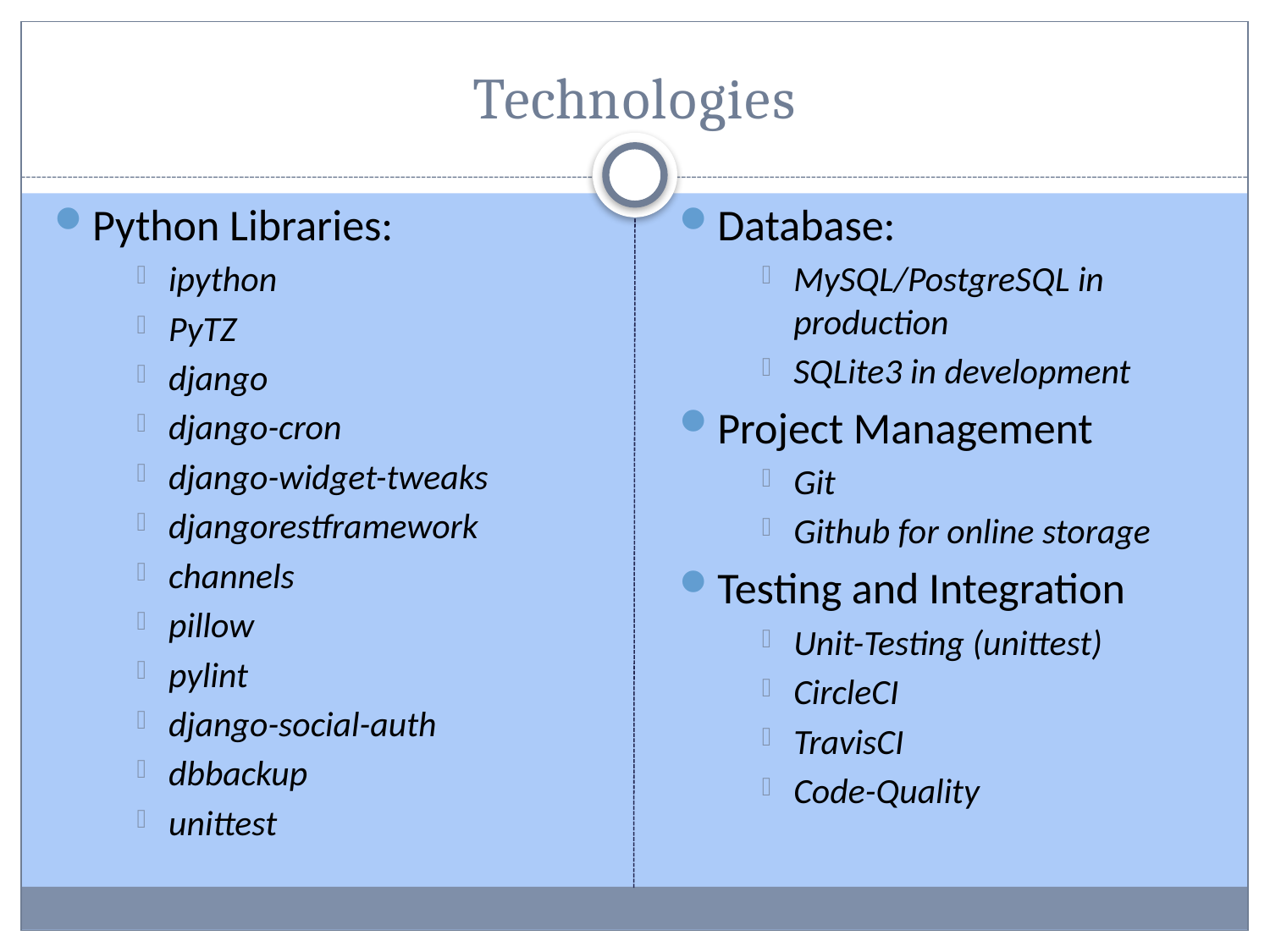

# Technologies
Python Libraries:
ipython
PyTZ
django
django-cron
django-widget-tweaks
djangorestframework
channels
pillow
pylint
django-social-auth
dbbackup
unittest
Database:
MySQL/PostgreSQL in production
SQLite3 in development
Project Management
Git
Github for online storage
Testing and Integration
Unit-Testing (unittest)
CircleCI
TravisCI
Code-Quality